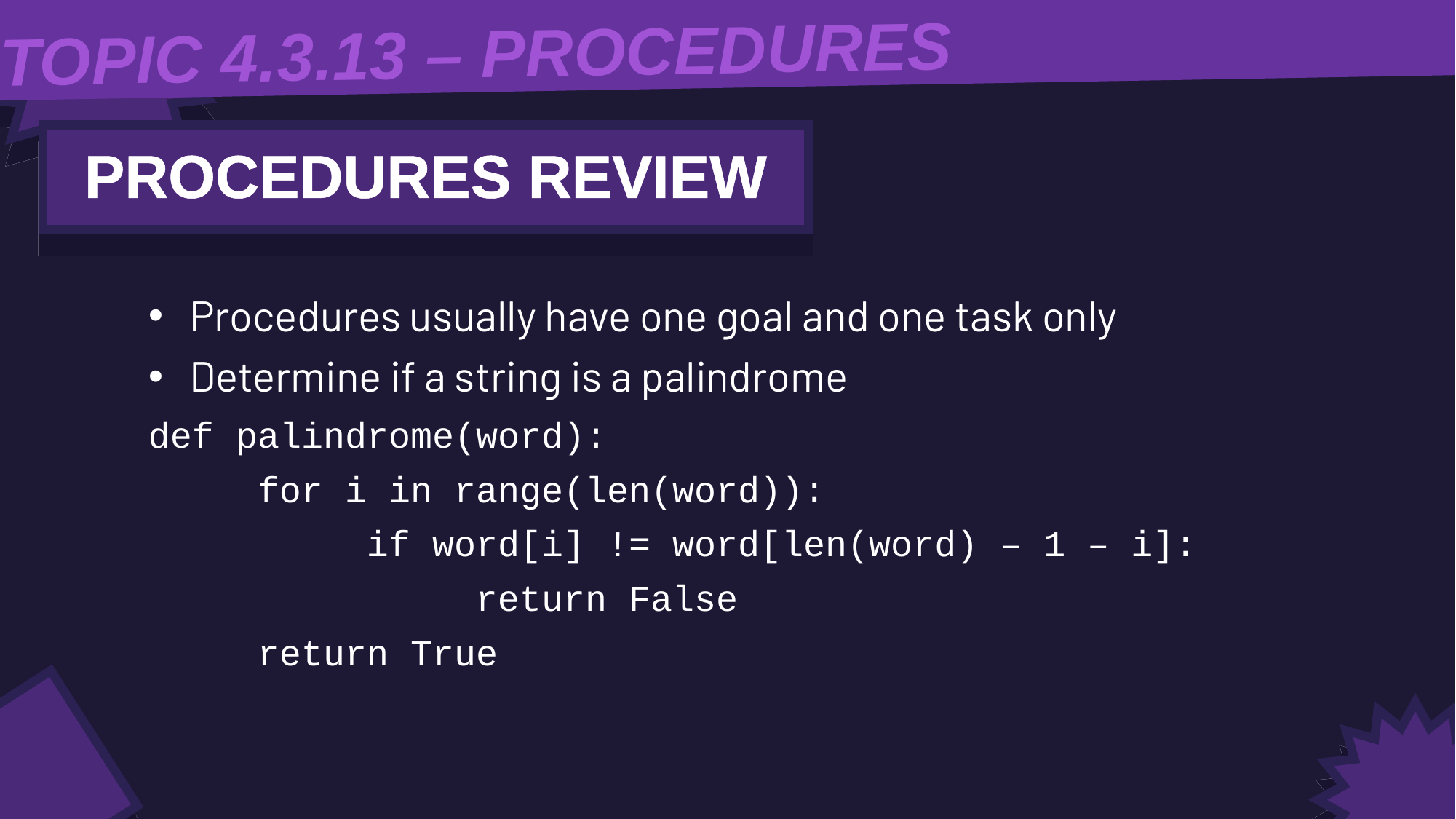

TOPIC 4.3.13 – PROCEDURES

PROCEDURES REVIEW
Procedures usually have one goal and one task only
Determine if a string is a palindrome
def palindrome(word):
	for i in range(len(word)):
		if word[i] != word[len(word) – 1 – i]:
			return False
	return True